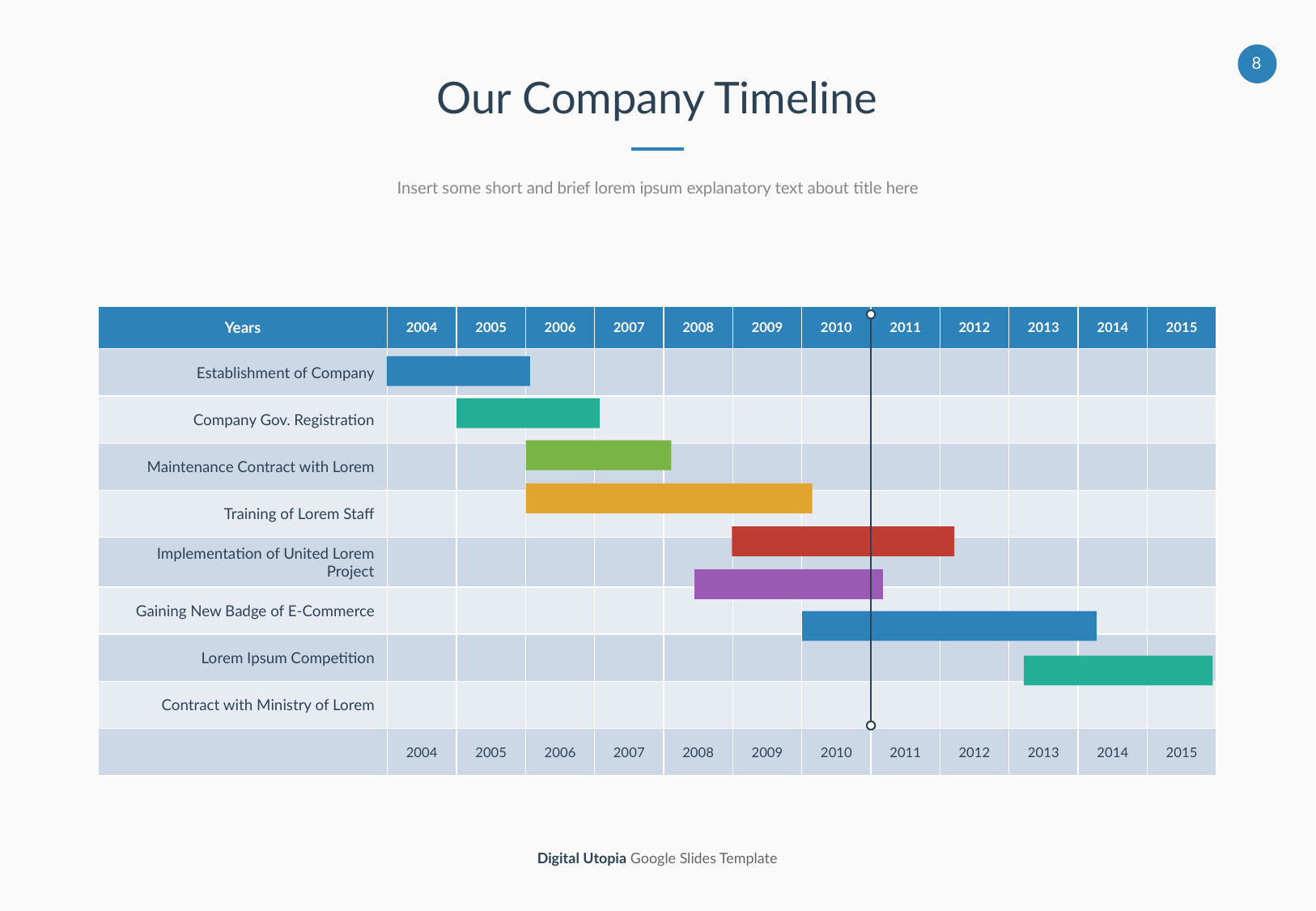

Our Company Timeline
Insert some short and brief lorem ipsum explanatory text about title here
| Years | 2004 | 2005 | 2006 | 2007 | 2008 | 2009 | 2010 | 2011 | 2012 | 2013 | 2014 | 2015 |
| --- | --- | --- | --- | --- | --- | --- | --- | --- | --- | --- | --- | --- |
| Establishment of Company |  |  |  |  |  |  |  |  |  |  |  |  |
| Company Gov. Registration |  |  |  |  |  |  |  |  |  |  |  |  |
| Maintenance Contract with Lorem |  |  |  |  |  |  |  |  |  |  |  |  |
| Training of Lorem Staff |  |  |  |  |  |  |  |  |  |  |  |  |
| Implementation of United Lorem Project |  |  |  |  |  |  |  |  |  |  |  |  |
| Gaining New Badge of E-Commerce |  |  |  |  |  |  |  |  |  |  |  |  |
| Lorem Ipsum Competition |  |  |  |  |  |  |  |  |  |  |  |  |
| Contract with Ministry of Lorem |  |  |  |  |  |  |  |  |  |  |  |  |
|  | 2004 | 2005 | 2006 | 2007 | 2008 | 2009 | 2010 | 2011 | 2012 | 2013 | 2014 | 2015 |